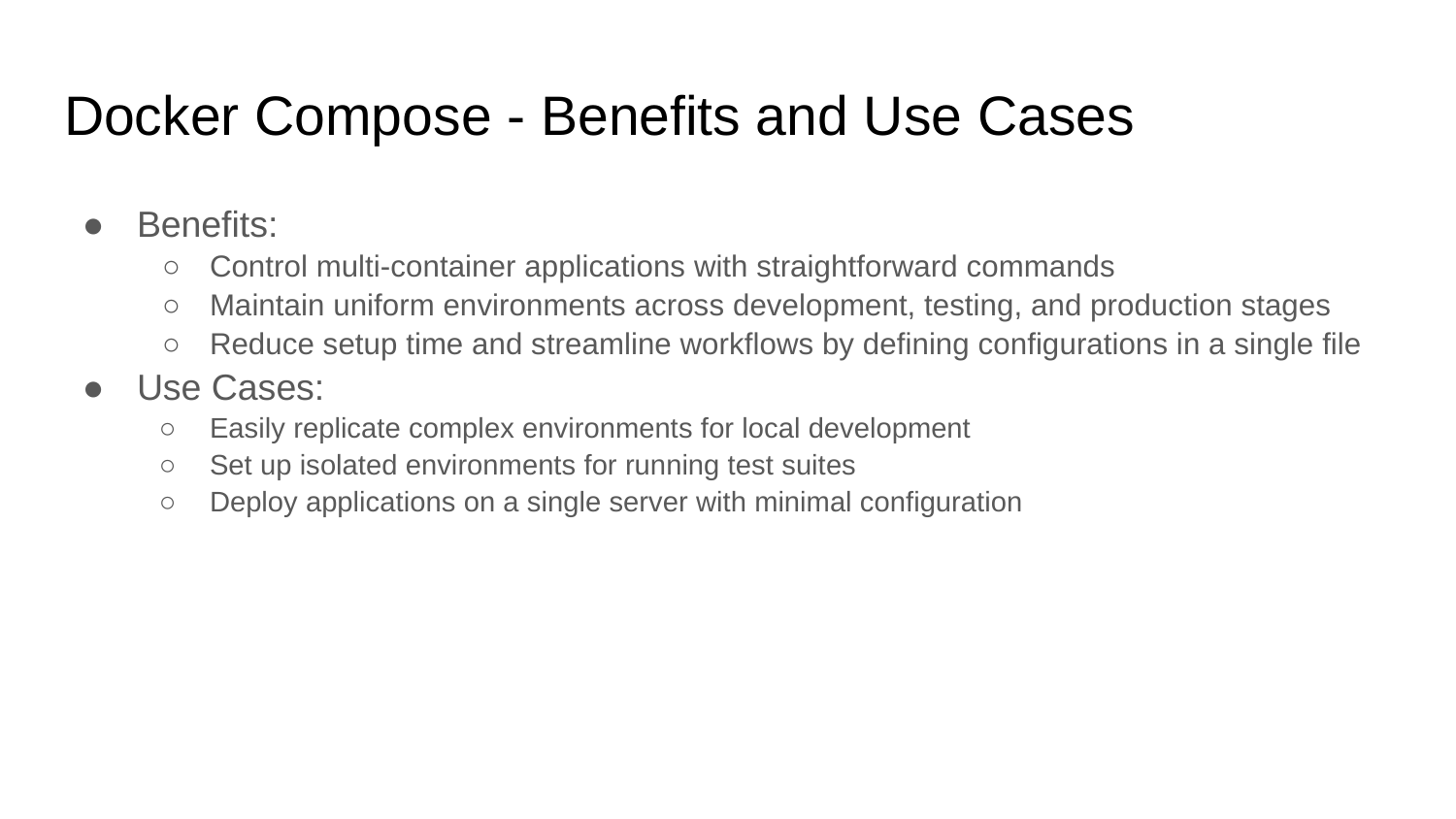

# Docker Compose - Benefits and Use Cases
Benefits:
Control multi-container applications with straightforward commands
Maintain uniform environments across development, testing, and production stages
Reduce setup time and streamline workflows by defining configurations in a single file
Use Cases:
Easily replicate complex environments for local development
Set up isolated environments for running test suites
Deploy applications on a single server with minimal configuration